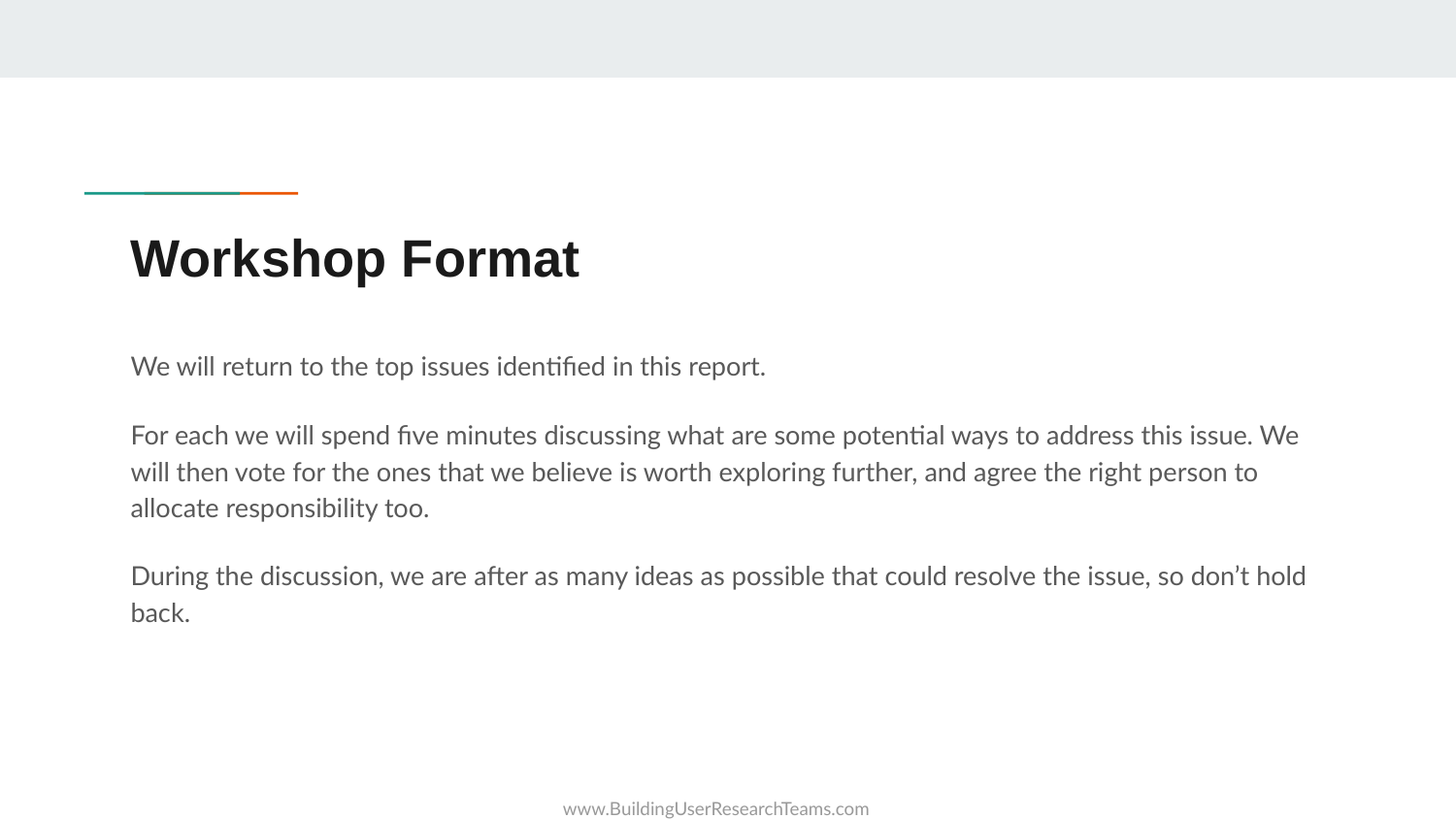

# Workshop Format
We will return to the top issues identified in this report.
For each we will spend five minutes discussing what are some potential ways to address this issue. We will then vote for the ones that we believe is worth exploring further, and agree the right person to allocate responsibility too.
During the discussion, we are after as many ideas as possible that could resolve the issue, so don’t hold back.